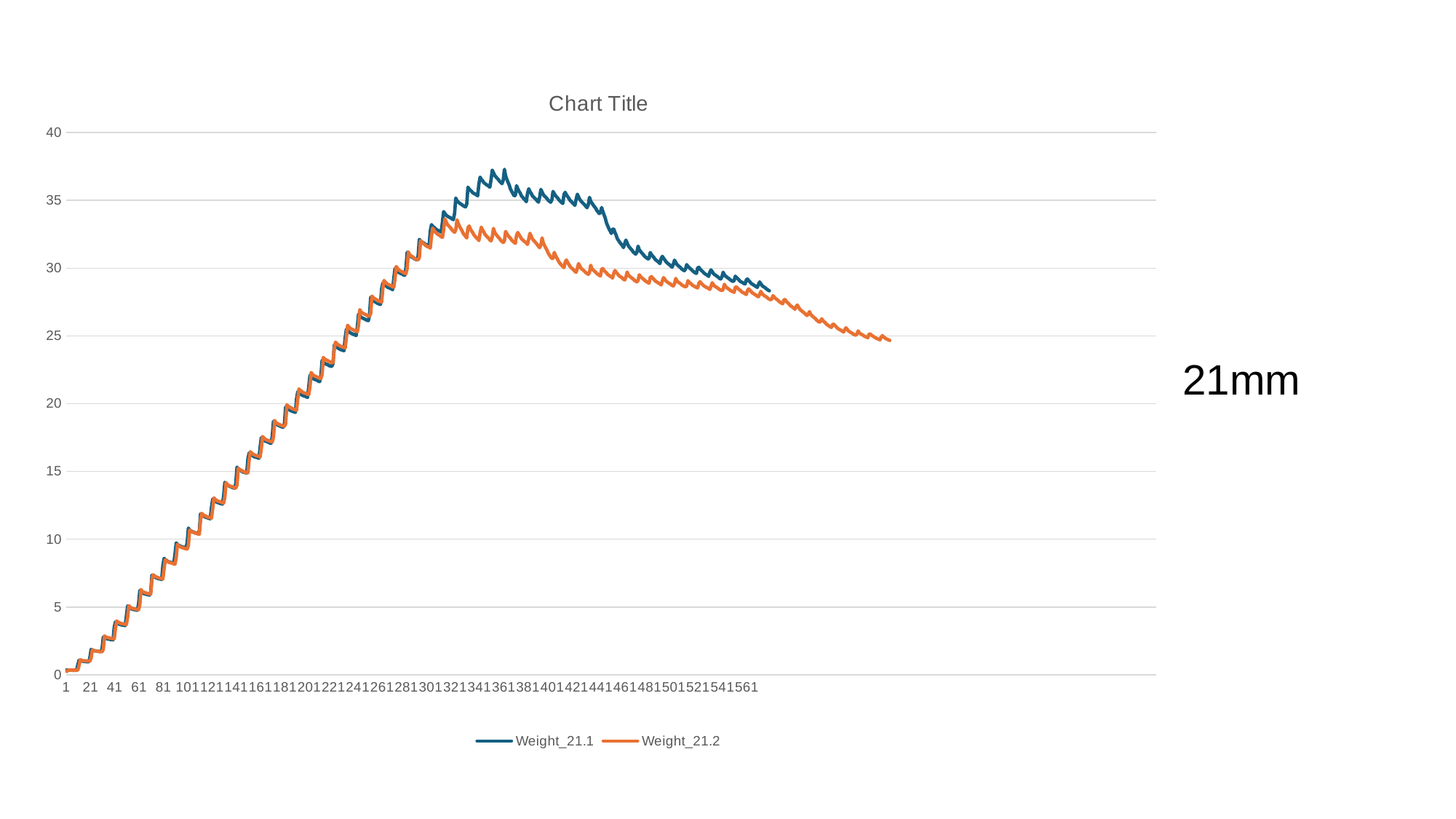

### Chart:

| Category | Weight_21.1 | Weight_21.2 |
|---|---|---|
21mm